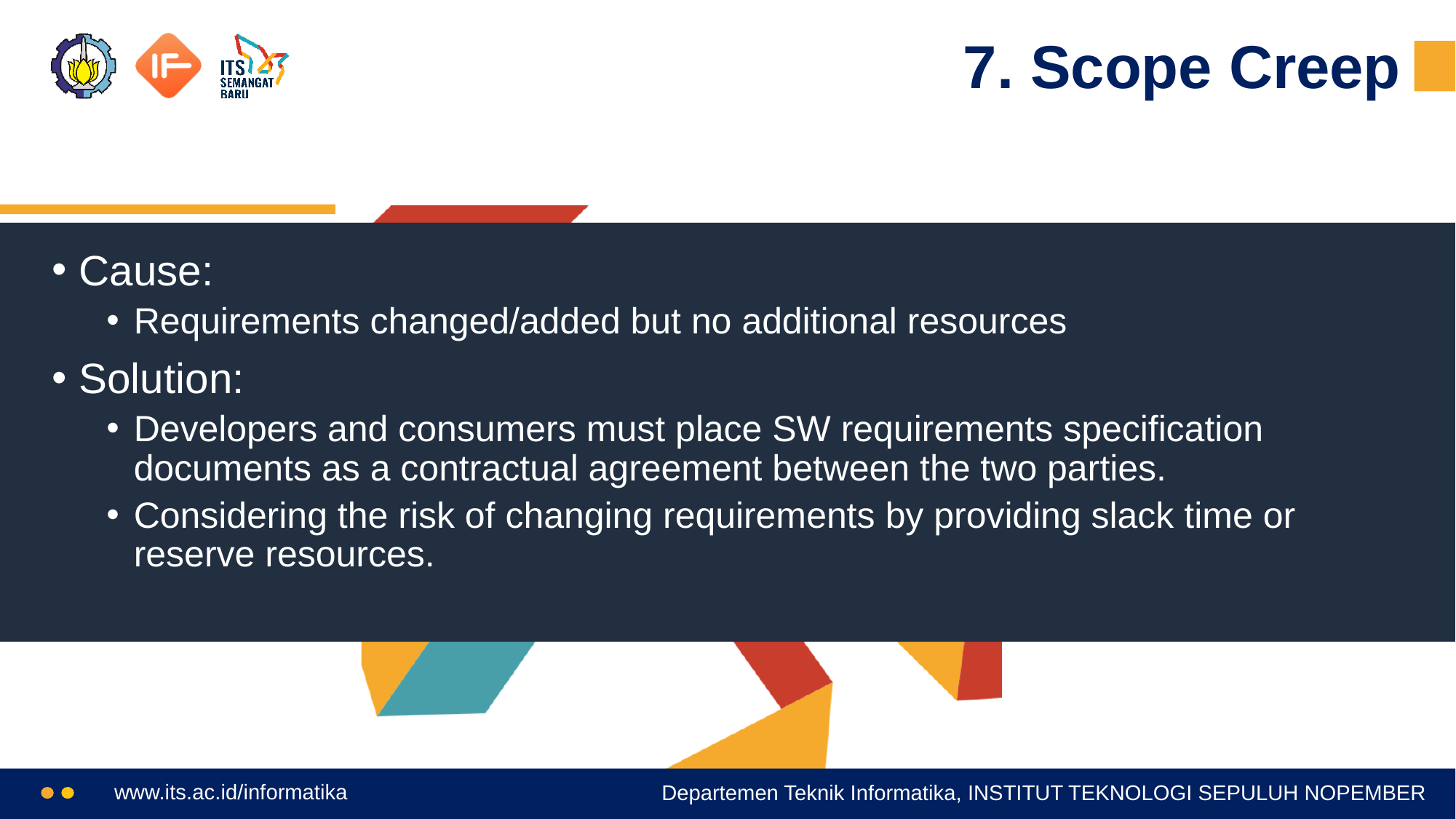

# 7. Scope Creep
Cause:
Requirements changed/added but no additional resources
Solution:
Developers and consumers must place SW requirements specification documents as a contractual agreement between the two parties.
Considering the risk of changing requirements by providing slack time or reserve resources.